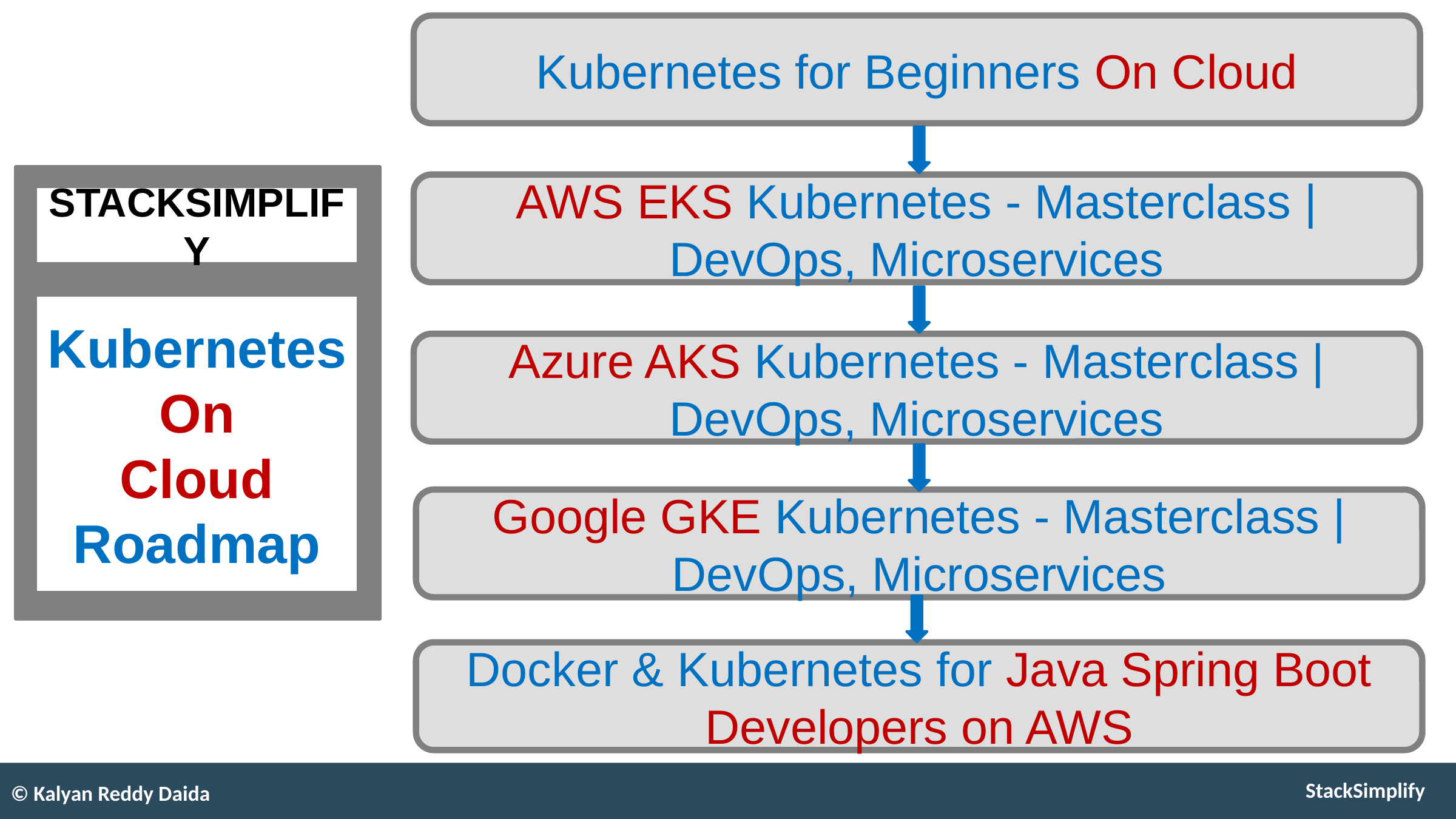

Kubernetes for Beginners On Cloud

AWS EKS Kubernetes - Masterclass | DevOps, Microservices
STACKSIMPLIFY

Kubernetes
On
Cloud
Roadmap
Azure AKS Kubernetes - Masterclass | DevOps, Microservices

Google GKE Kubernetes - Masterclass | DevOps, Microservices

Docker & Kubernetes for Java Spring Boot Developers on AWS
© Kalyan Reddy Daida